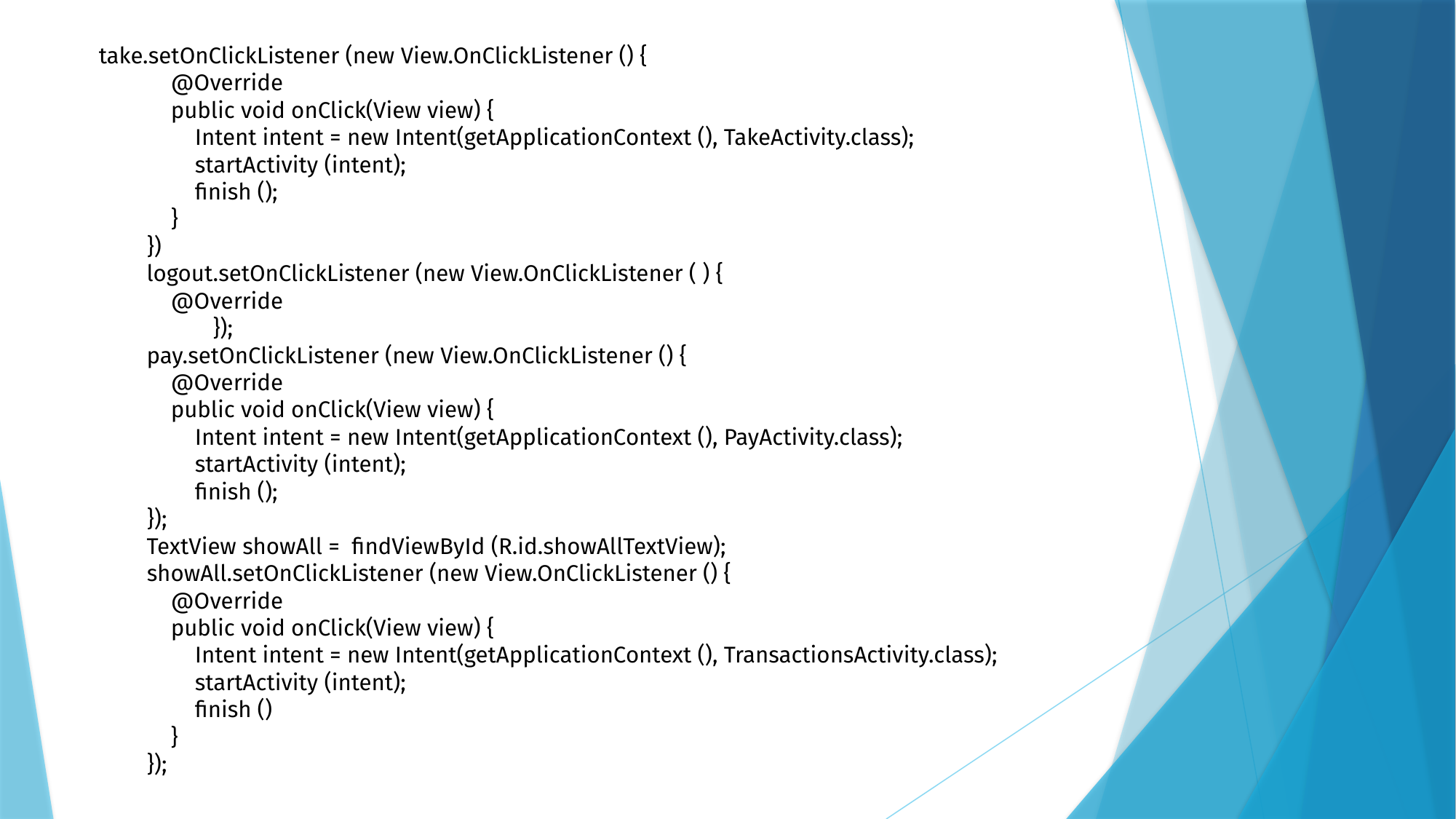

take.setOnClickListener (new View.OnClickListener () {
            @Override
            public void onClick(View view) {
                Intent intent = new Intent(getApplicationContext (), TakeActivity.class);
                startActivity (intent);
                finish ();
            }
        })
        logout.setOnClickListener (new View.OnClickListener ( ) {
            @Override
                   });
        pay.setOnClickListener (new View.OnClickListener () {
            @Override
            public void onClick(View view) {
                Intent intent = new Intent(getApplicationContext (), PayActivity.class);
                startActivity (intent);
                finish ();
        });
        TextView showAll =  findViewById (R.id.showAllTextView);
        showAll.setOnClickListener (new View.OnClickListener () {
            @Override
            public void onClick(View view) {
                Intent intent = new Intent(getApplicationContext (), TransactionsActivity.class);
                startActivity (intent);
                finish ()
            }
        });